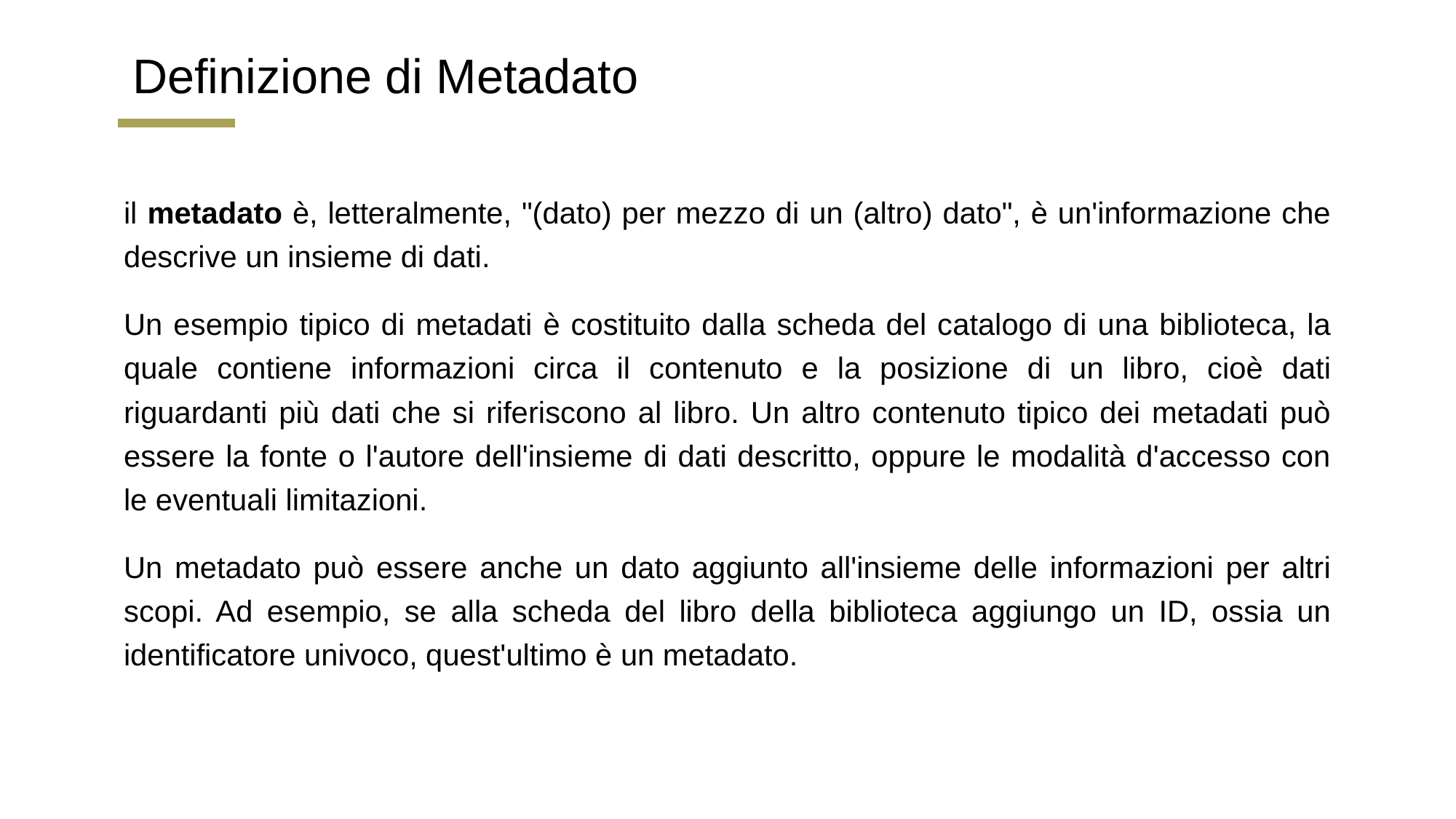

# Definizione di Metadato
il metadato è, letteralmente, "(dato) per mezzo di un (altro) dato", è un'informazione che descrive un insieme di dati.
Un esempio tipico di metadati è costituito dalla scheda del catalogo di una biblioteca, la quale contiene informazioni circa il contenuto e la posizione di un libro, cioè dati riguardanti più dati che si riferiscono al libro. Un altro contenuto tipico dei metadati può essere la fonte o l'autore dell'insieme di dati descritto, oppure le modalità d'accesso con le eventuali limitazioni.
Un metadato può essere anche un dato aggiunto all'insieme delle informazioni per altri scopi. Ad esempio, se alla scheda del libro della biblioteca aggiungo un ID, ossia un identificatore univoco, quest'ultimo è un metadato.